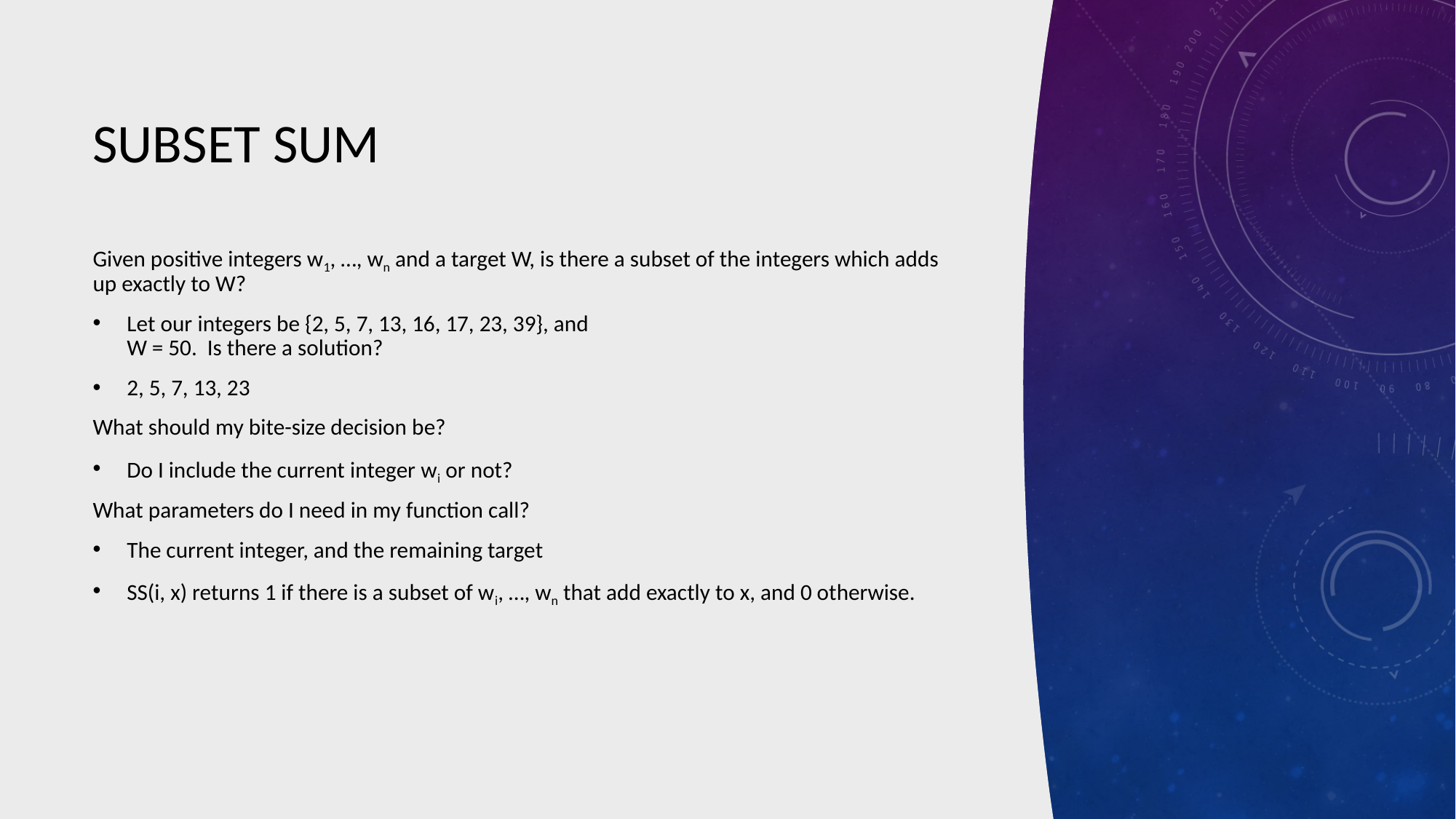

# Subset Sum
Given positive integers w1, …, wn and a target W, is there a subset of the integers which adds up exactly to W?
Let our integers be {2, 5, 7, 13, 16, 17, 23, 39}, and
W = 50.  Is there a solution?
2, 5, 7, 13, 23
What should my bite-size decision be?
Do I include the current integer wi or not?
What parameters do I need in my function call?
The current integer, and the remaining target
SS(i, x) returns 1 if there is a subset of wi, …, wn that add exactly to x, and 0 otherwise.